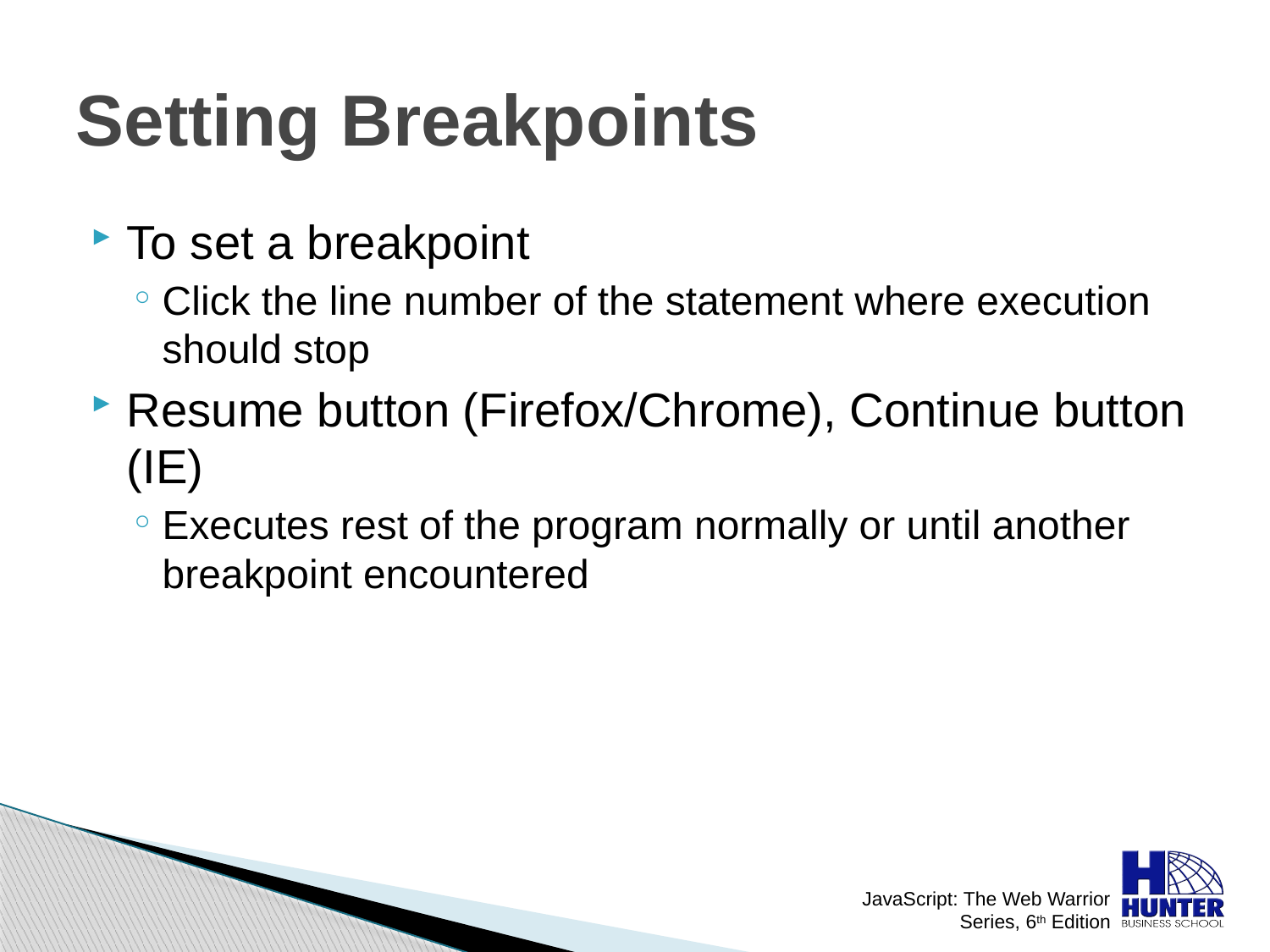

# Setting Breakpoints
To set a breakpoint
Click the line number of the statement where execution should stop
Resume button (Firefox/Chrome), Continue button (IE)
Executes rest of the program normally or until another breakpoint encountered